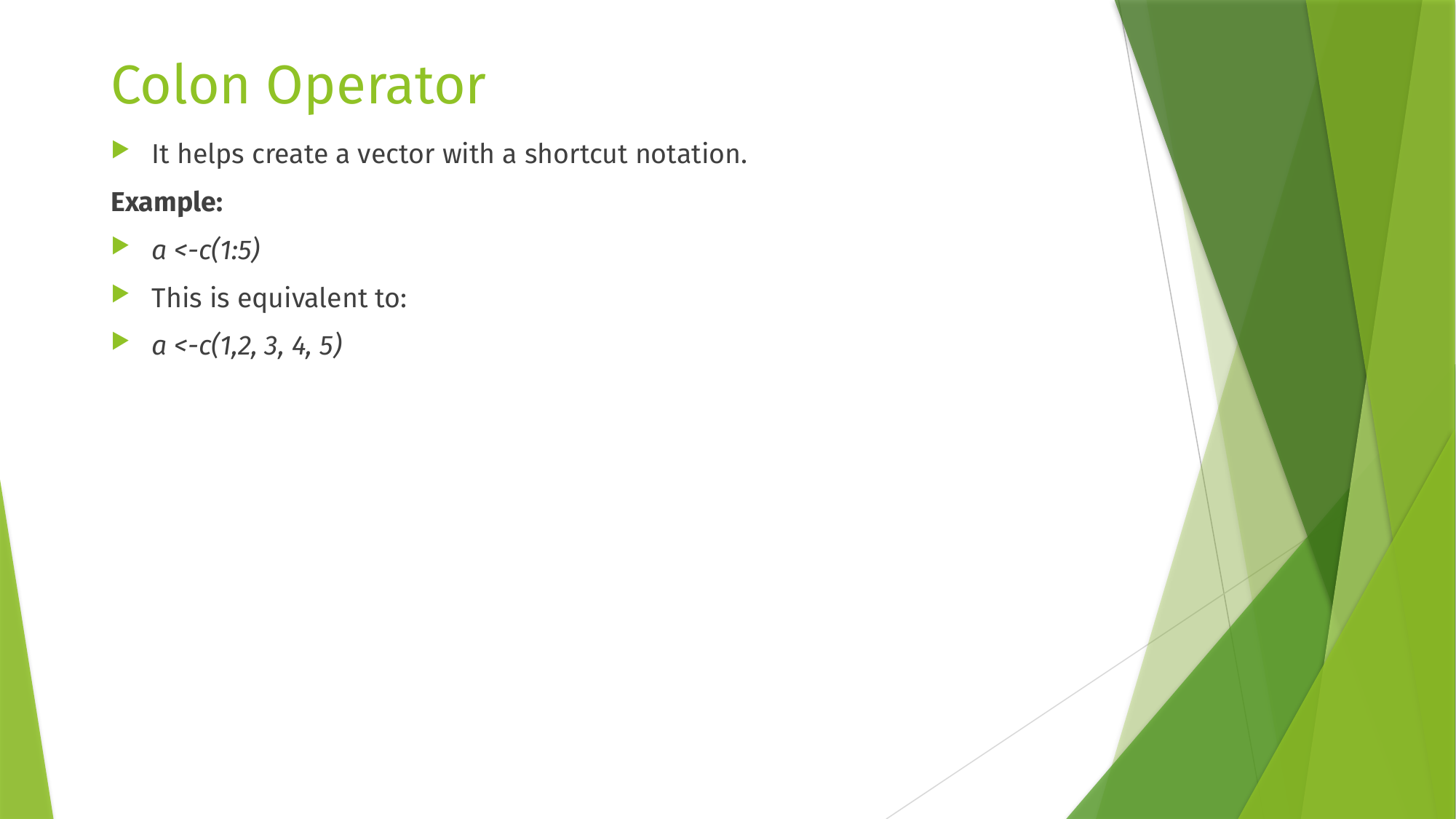

# Colon Operator
It helps create a vector with a shortcut notation.
Example:
a <-c(1:5)
This is equivalent to:
a <-c(1,2, 3, 4, 5)